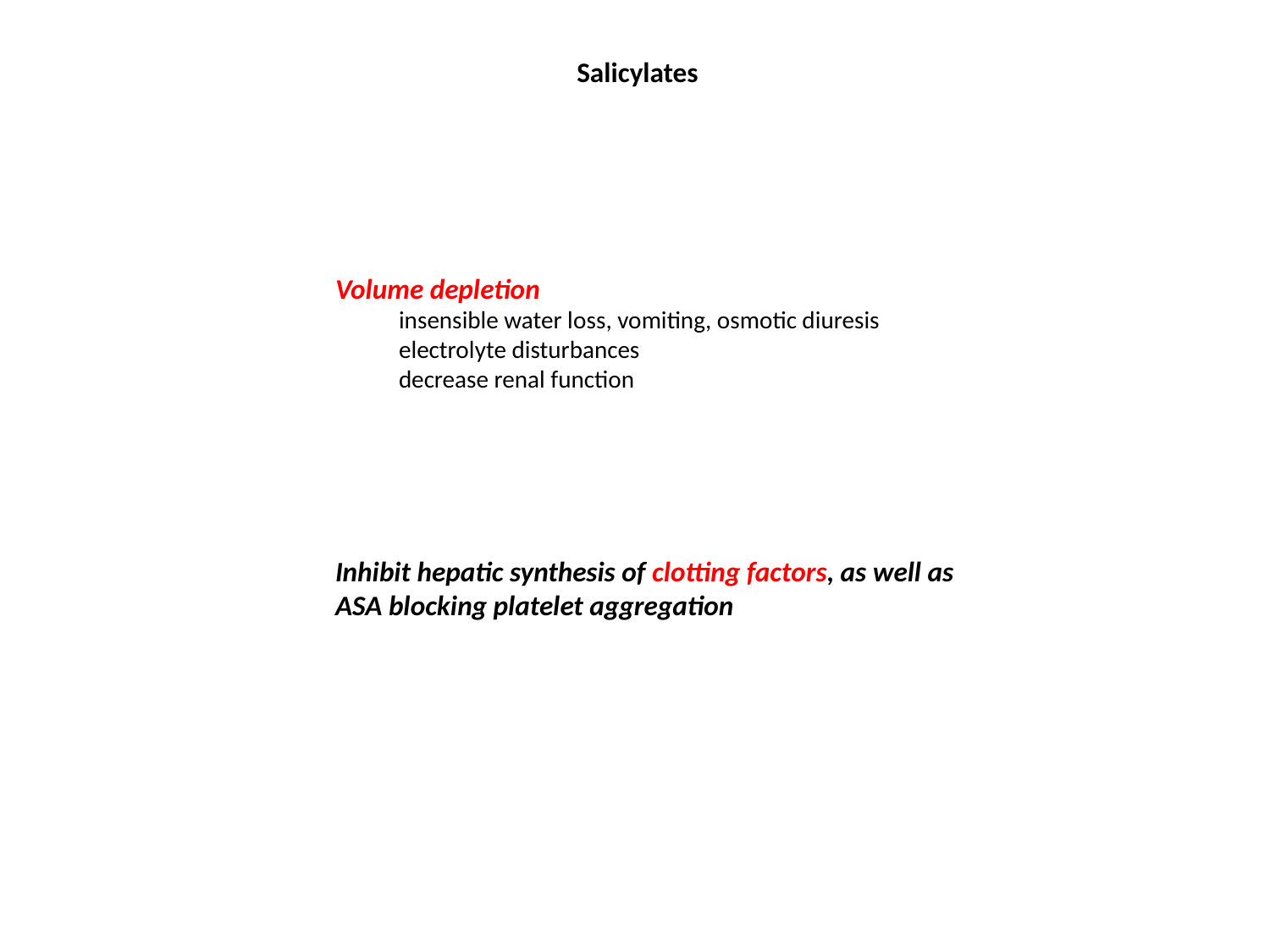

Salicylates
Volume depletion
insensible water loss, vomiting, osmotic diuresis
electrolyte disturbances
decrease renal function

Inhibit hepatic synthesis of clotting factors, as well as ASA blocking platelet aggregation